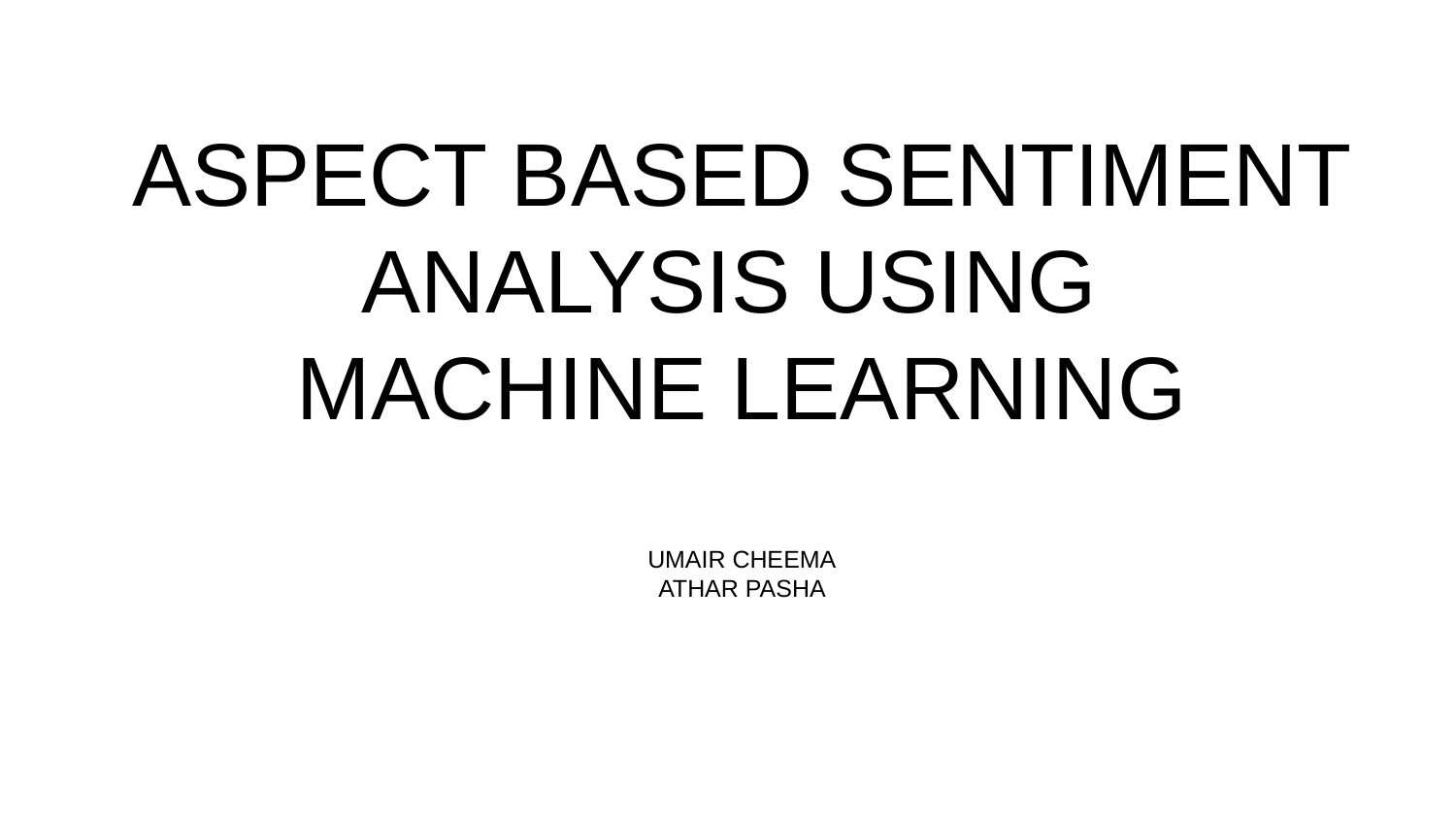

# Aspect Based Sentiment Analysis Using Machine Learning Umair Cheema Athar Pasha